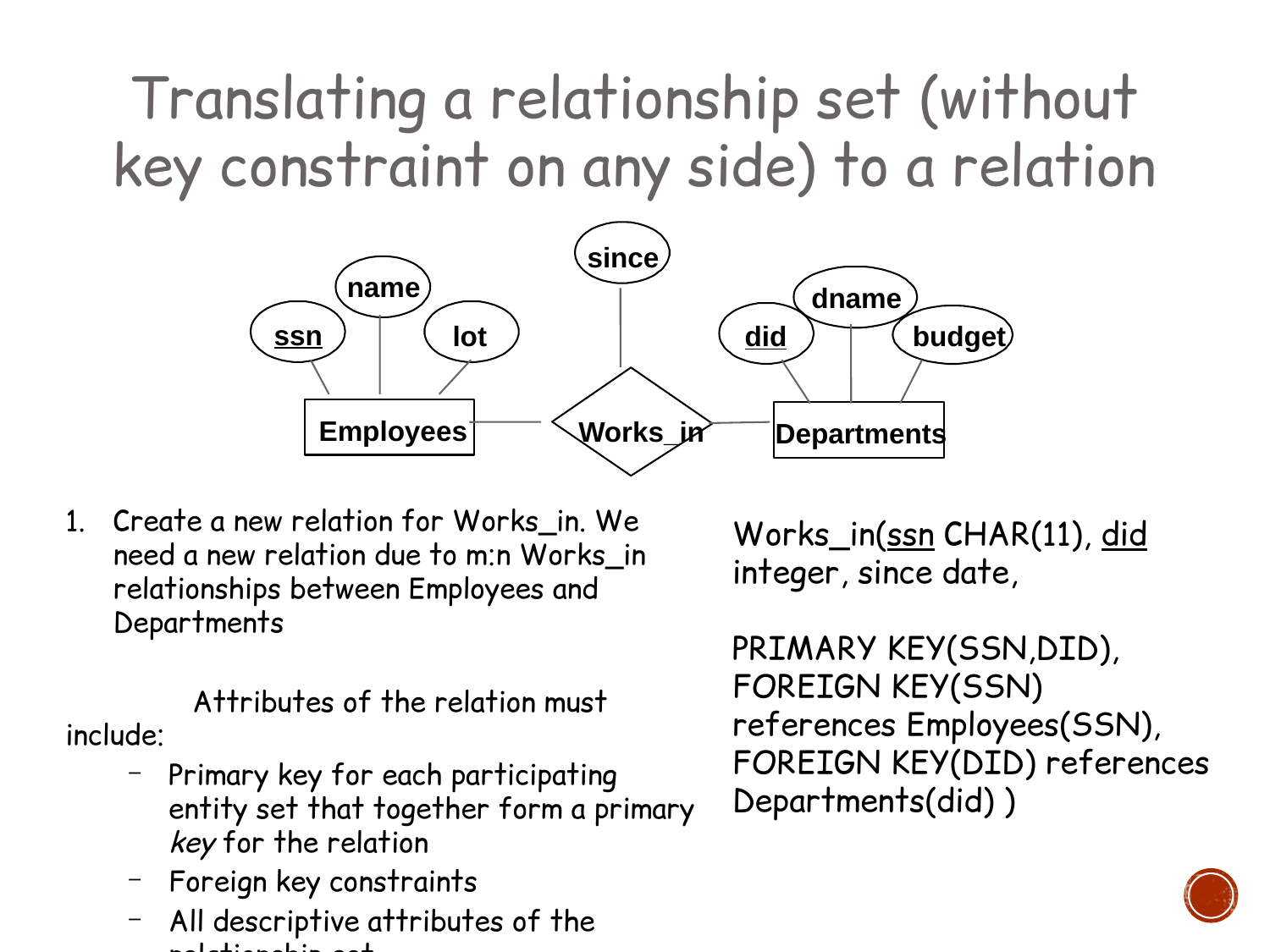

Translating a relationship set (without key constraint on any side) to a relation

since

name

ssn
lot

dname

did
budget

Works_in

Employees

Departments

Create a new relation for Works_in. We need a new relation due to m:n Works_in relationships between Employees and Departments

	Attributes of the relation must include:
Primary key for each participating entity set that together form a primary key for the relation
Foreign key constraints
All descriptive attributes of the relationship set
Works_in(ssn CHAR(11), did integer, since date,

PRIMARY KEY(SSN,DID),
FOREIGN KEY(SSN)  references Employees(SSN),
FOREIGN KEY(DID) references Departments(did) )